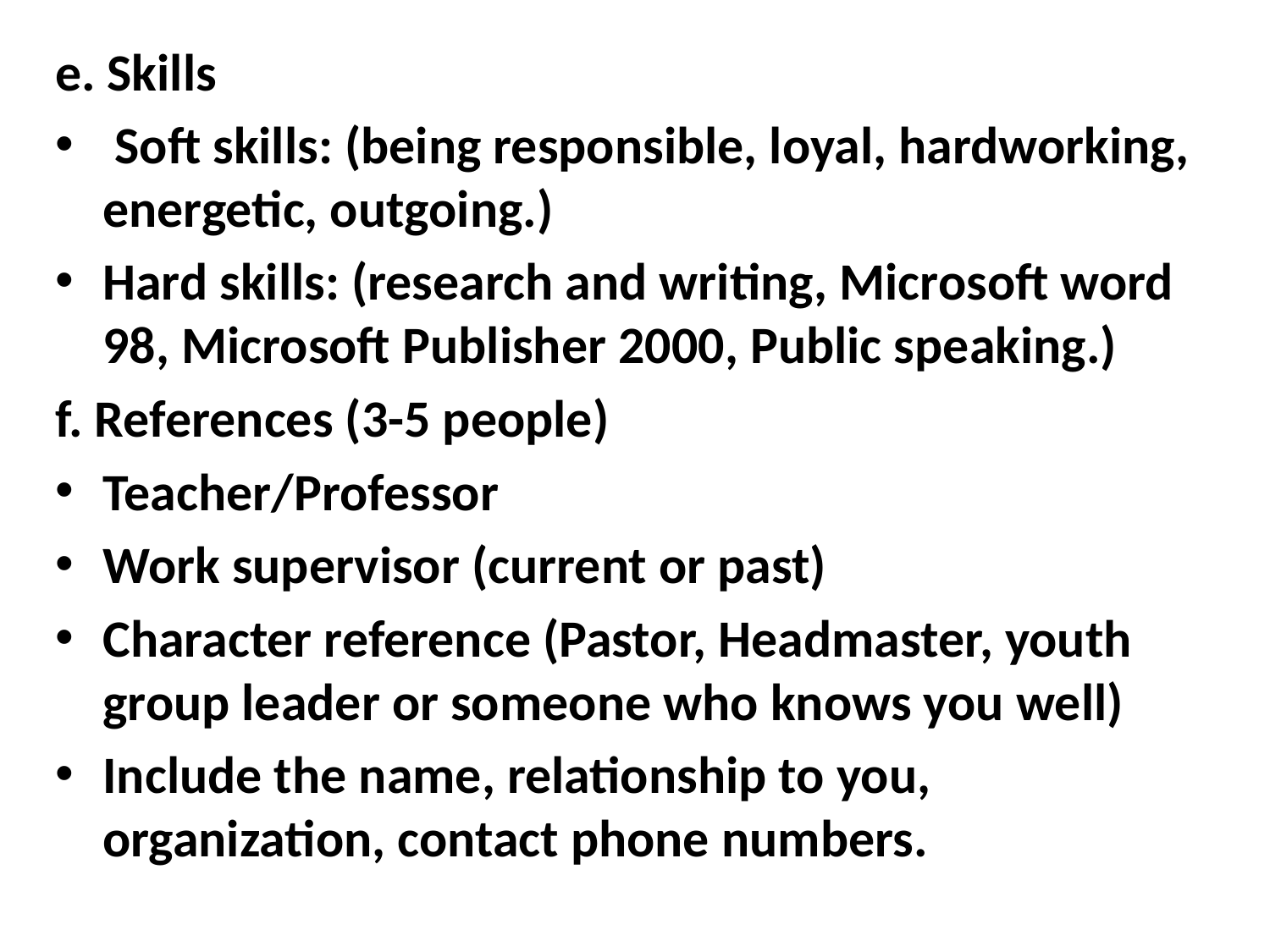

e. Skills
 Soft skills: (being responsible, loyal, hardworking, energetic, outgoing.)
Hard skills: (research and writing, Microsoft word 98, Microsoft Publisher 2000, Public speaking.)
f. References (3-5 people)
Teacher/Professor
Work supervisor (current or past)
Character reference (Pastor, Headmaster, youth group leader or someone who knows you well)
Include the name, relationship to you, organization, contact phone numbers.